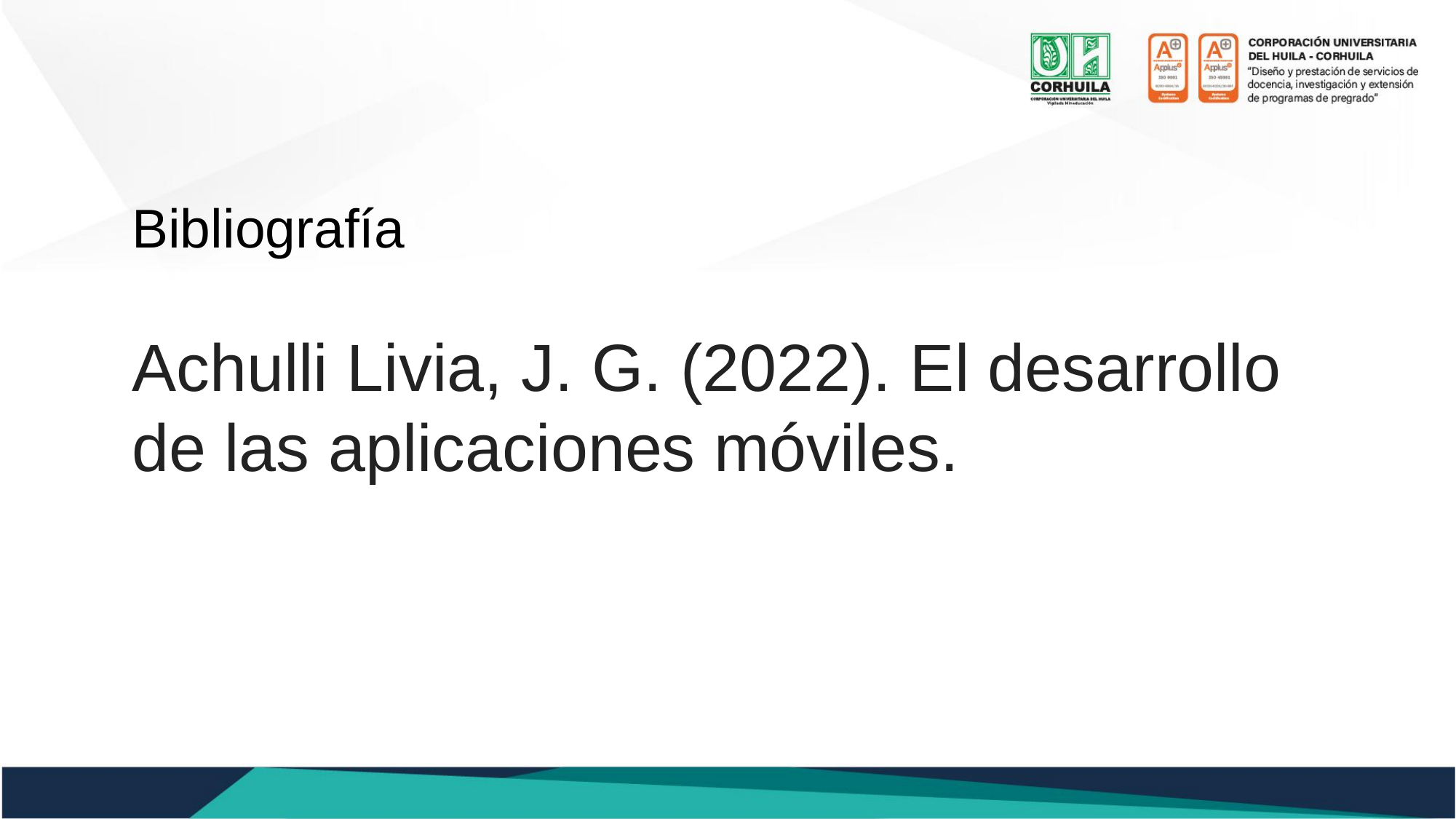

Bibliografía

Achulli Livia, J. G. (2022). El desarrollo de las aplicaciones móviles.